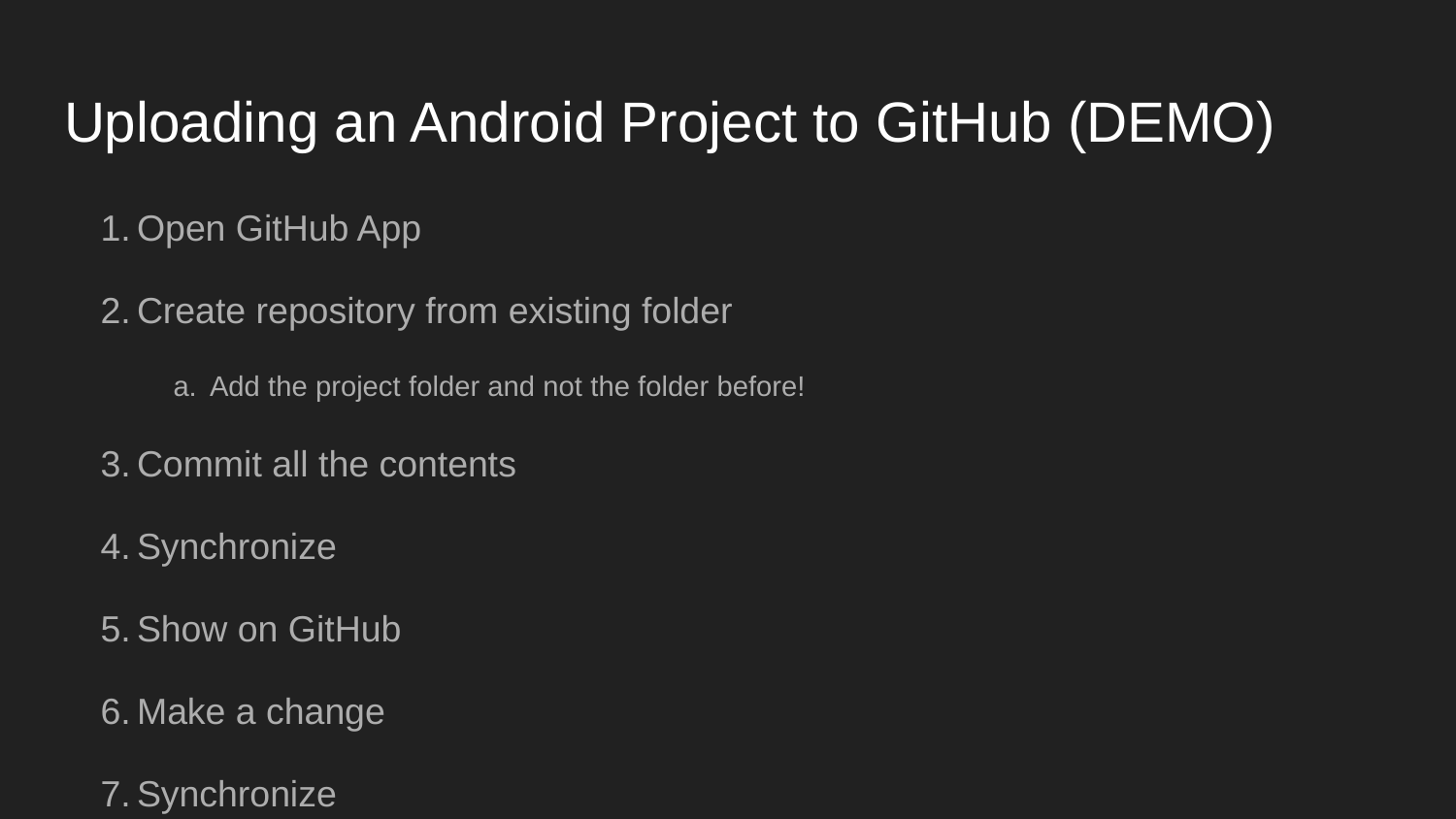

# Uploading an Android Project to GitHub (DEMO)
Open GitHub App
Create repository from existing folder
Add the project folder and not the folder before!
Commit all the contents
Synchronize
Show on GitHub
Make a change
Synchronize
Show on GitHub